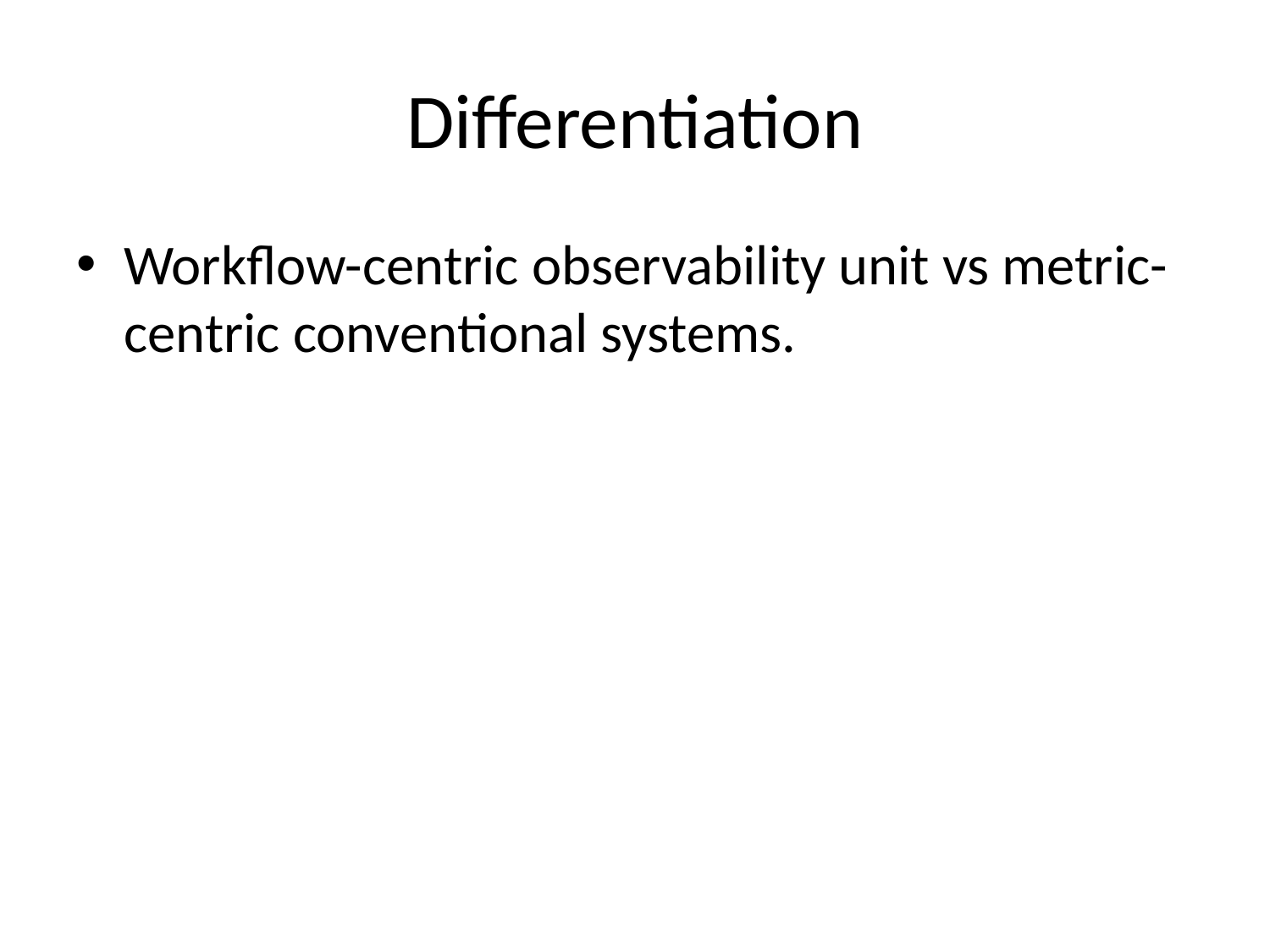

# Differentiation
Workflow-centric observability unit vs metric-centric conventional systems.